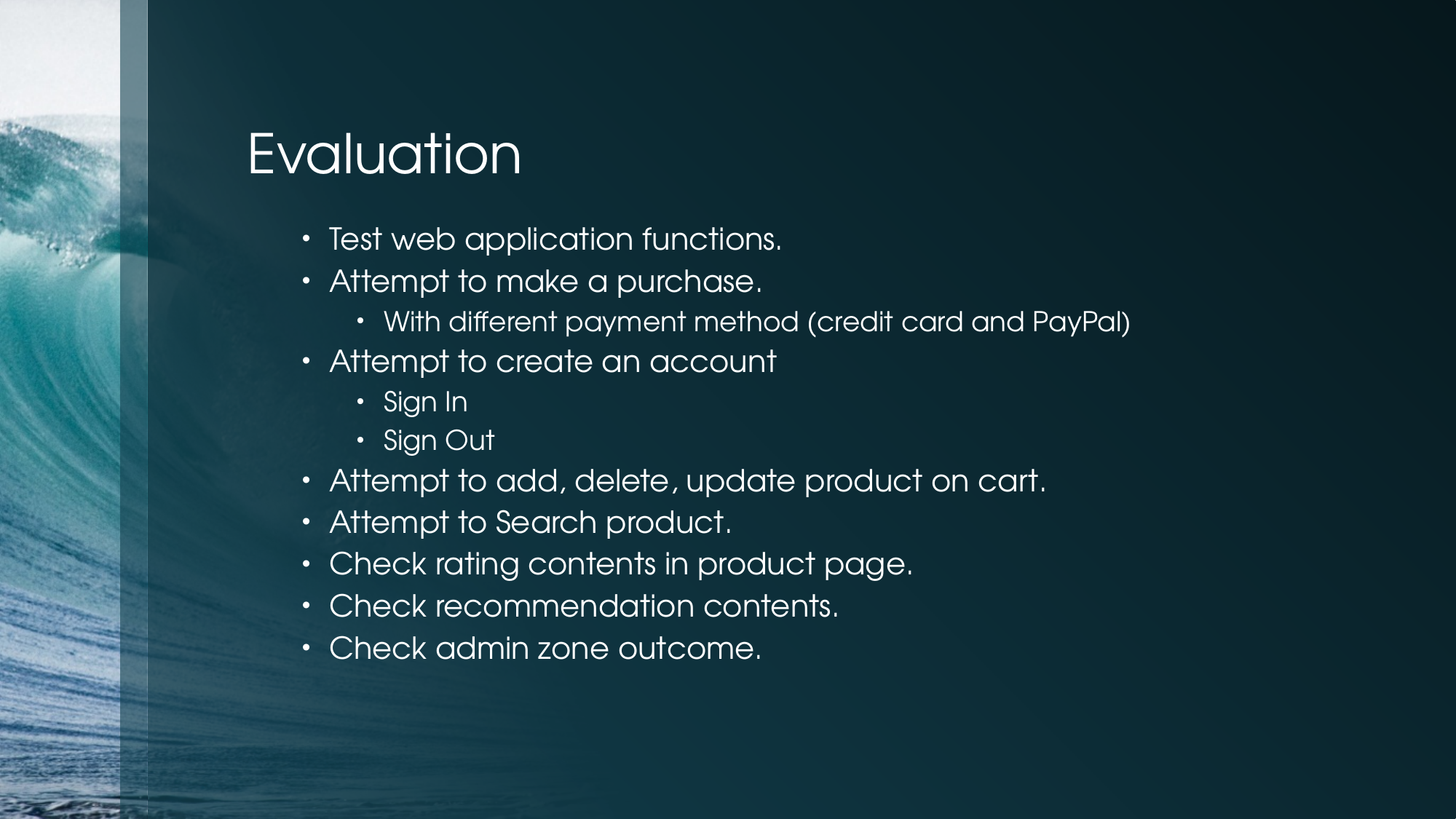

# Evaluation
Test web application functions.
Attempt to make a purchase.
With different payment method (credit card and PayPal)
Attempt to create an account
Sign In
Sign Out
Attempt to add, delete, update product on cart.
Attempt to Search product.
Check rating contents in product page.
Check recommendation contents.
Check admin zone outcome.